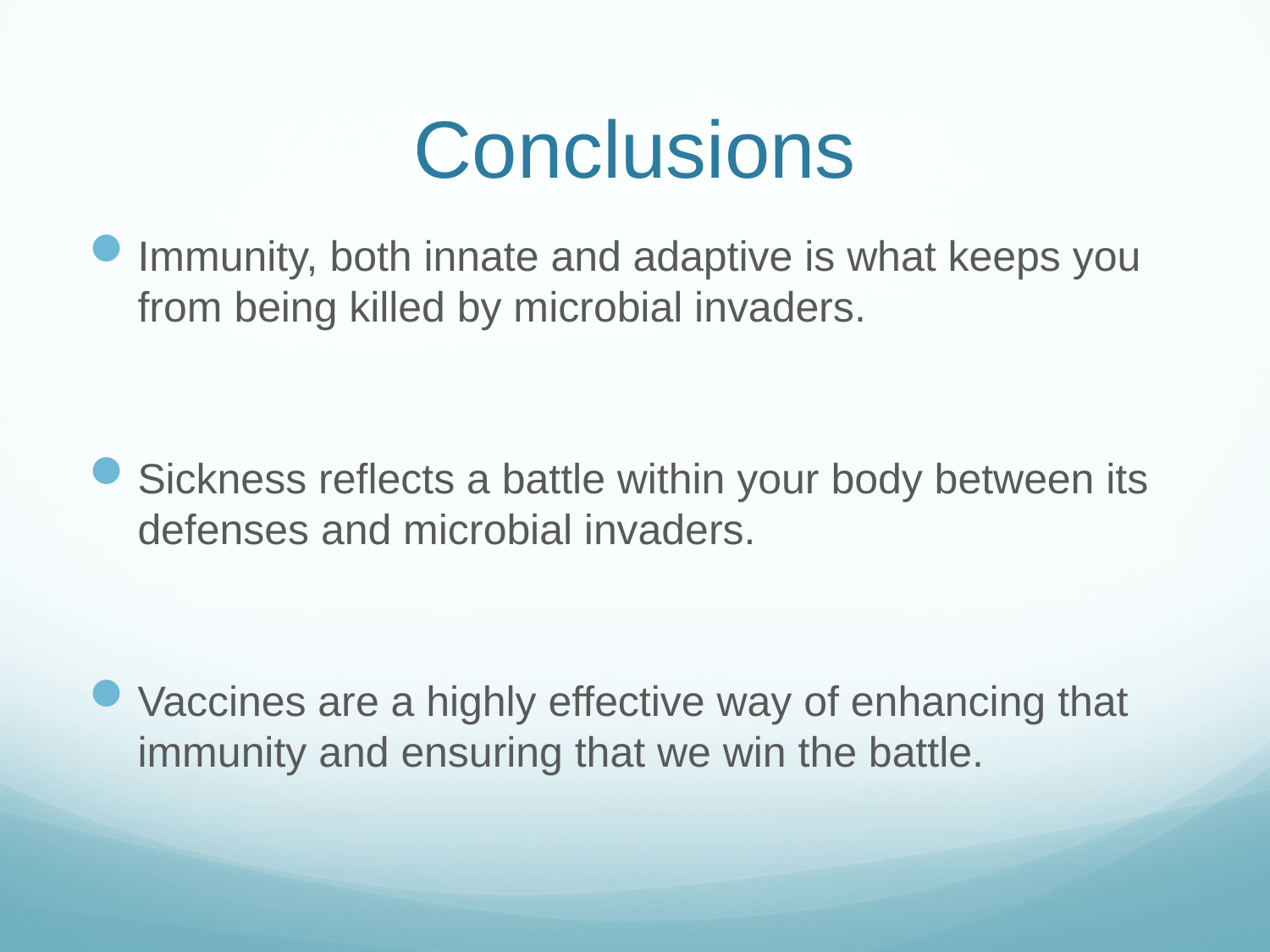

# Conclusions
Immunity, both innate and adaptive is what keeps you from being killed by microbial invaders.

Sickness reflects a battle within your body between its defenses and microbial invaders.

Vaccines are a highly effective way of enhancing that immunity and ensuring that we win the battle.